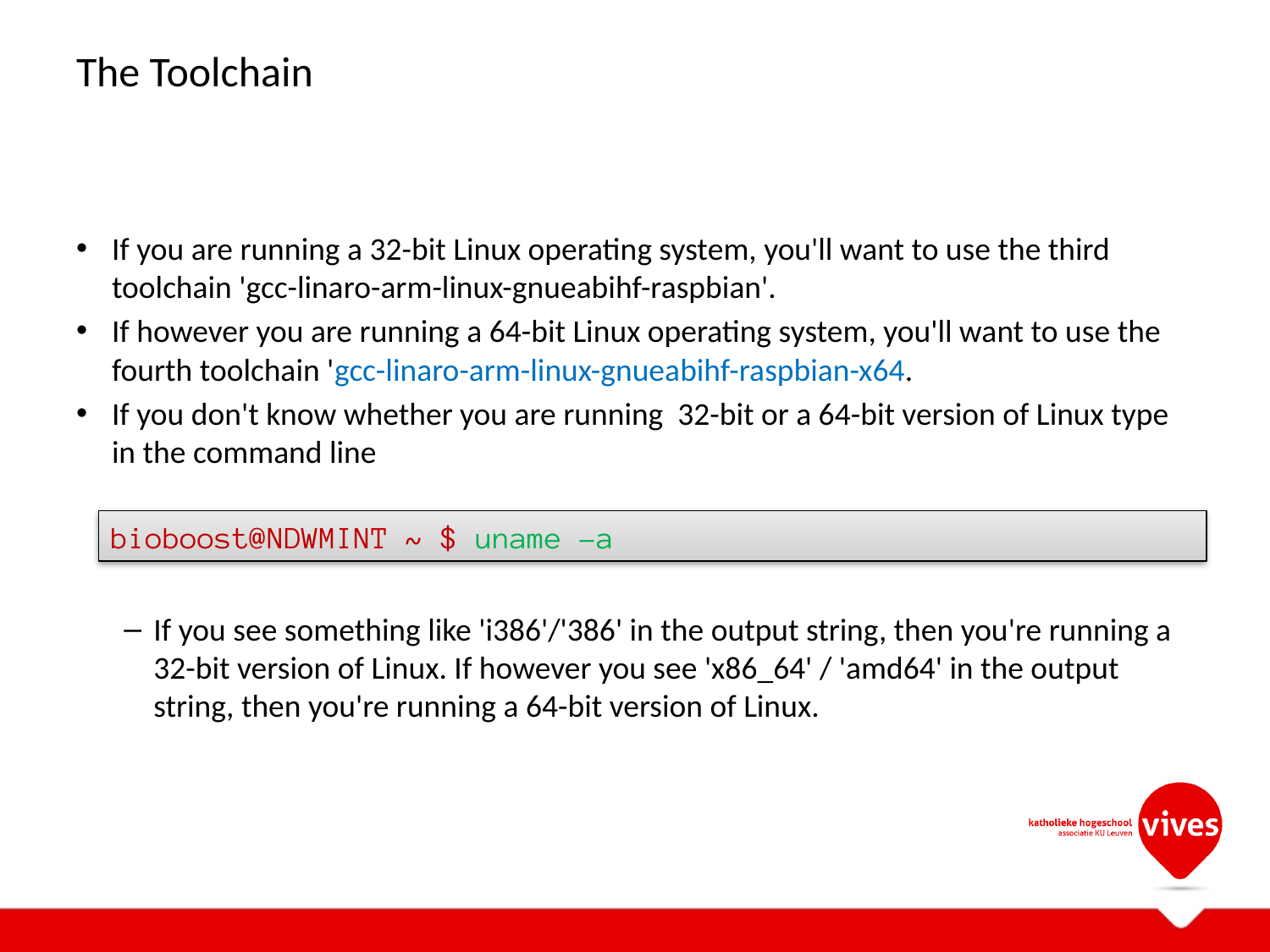

# The Toolchain
If you are running a 32-bit Linux operating system, you'll want to use the third toolchain 'gcc-linaro-arm-linux-gnueabihf-raspbian'.
If however you are running a 64-bit Linux operating system, you'll want to use the fourth toolchain 'gcc-linaro-arm-linux-gnueabihf-raspbian-x64.
If you don't know whether you are running  32-bit or a 64-bit version of Linux type in the command line

If you see something like 'i386'/'386' in the output string, then you're running a 32-bit version of Linux. If however you see 'x86_64' / 'amd64' in the output string, then you're running a 64-bit version of Linux.
bioboost@NDWMINT ~ $ uname -a